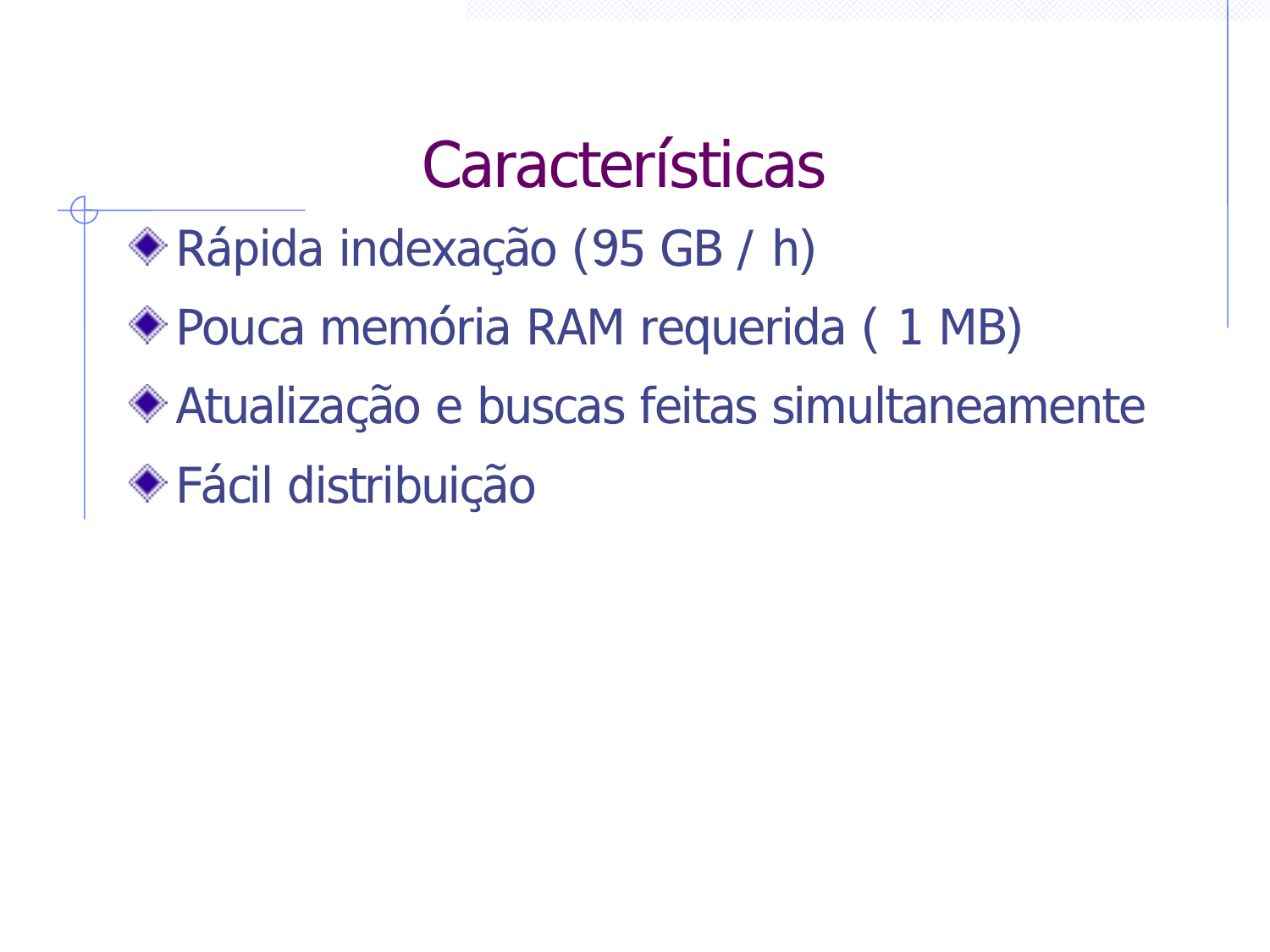

Características
Rápida indexação (95 GB / h)
Pouca memória RAM requerida ( 1 MB)
Atualização e buscas feitas simultaneamente
Fácil distribuição